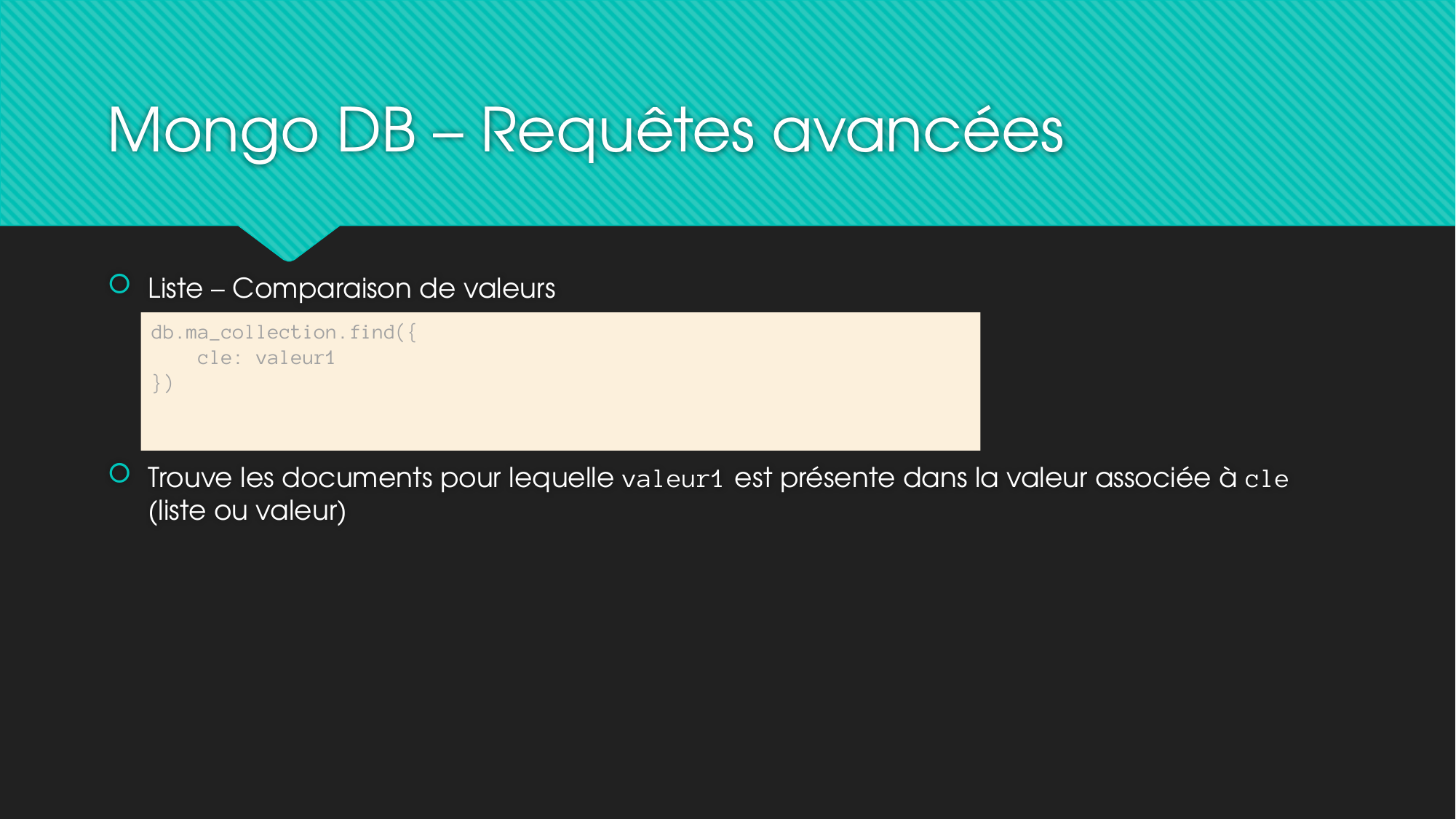

# Mongo DB – Requêtes avancées
Liste – Comparaison de valeurs

Trouve les documents pour lequelle valeur1 est présente dans la valeur associée à cle (liste ou valeur)

db.ma_collection.find({
    cle: valeur1
})